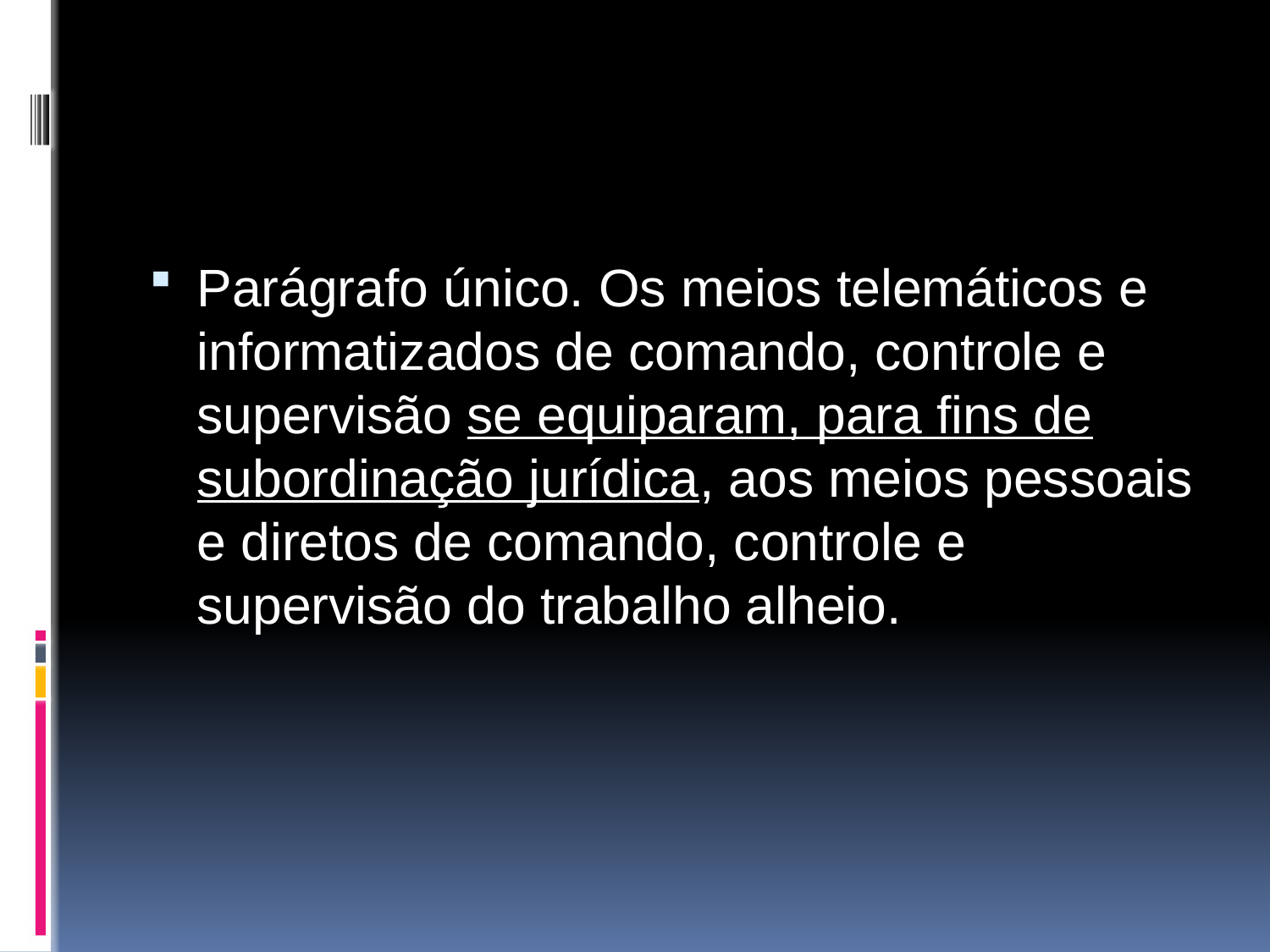

#
Parágrafo único. Os meios telemáticos e informatizados de comando, controle e supervisão se equiparam, para fins de subordinação jurídica, aos meios pessoais e diretos de comando, controle e supervisão do trabalho alheio.